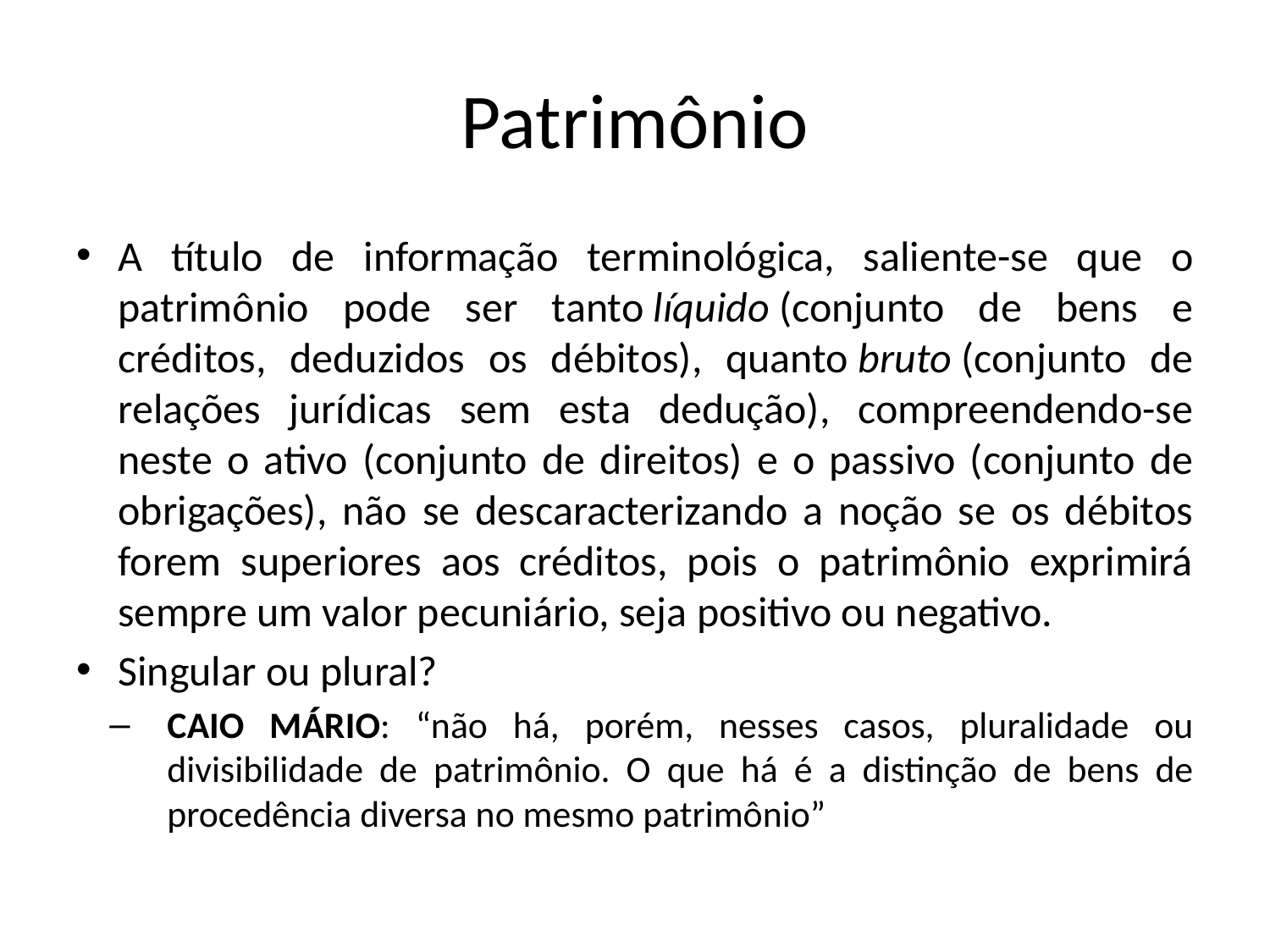

# Patrimônio
A título de informação terminológica, saliente-se que o patrimônio pode ser tanto líquido (conjunto de bens e créditos, deduzidos os débitos), quanto bruto (conjunto de relações jurídicas sem esta dedução), compreendendo-se neste o ativo (conjunto de direitos) e o passivo (conjunto de obrigações), não se descaracterizando a noção se os débitos forem superiores aos créditos, pois o patrimônio exprimirá sempre um valor pecuniário, seja positivo ou negativo.
Singular ou plural?
CAIO MÁRIO: “não há, porém, nesses casos, pluralidade ou divisibilidade de patrimônio. O que há é a distinção de bens de procedência diversa no mesmo patrimônio”